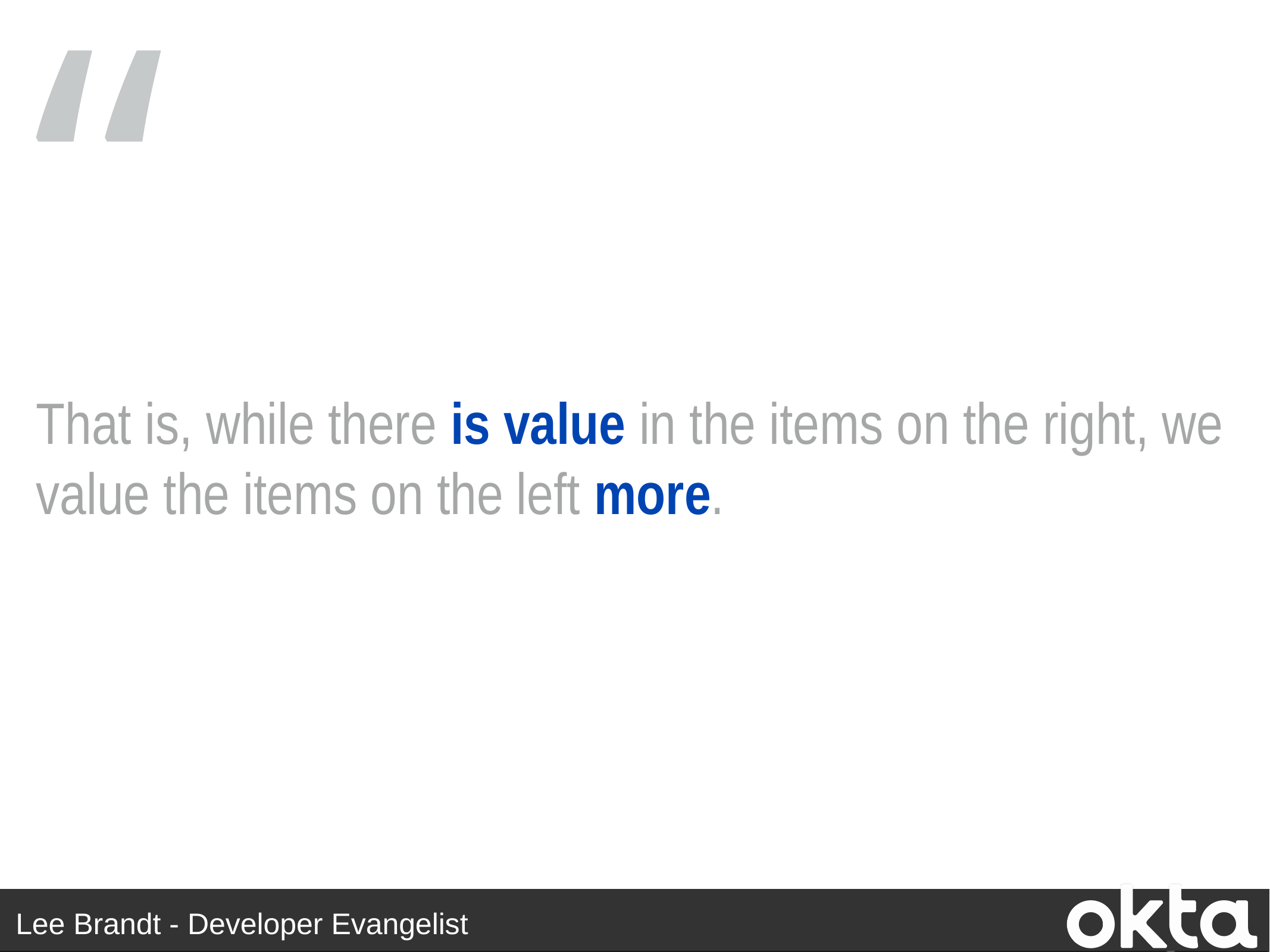

That is, while there is value in the items on the right, we value the items on the left more.